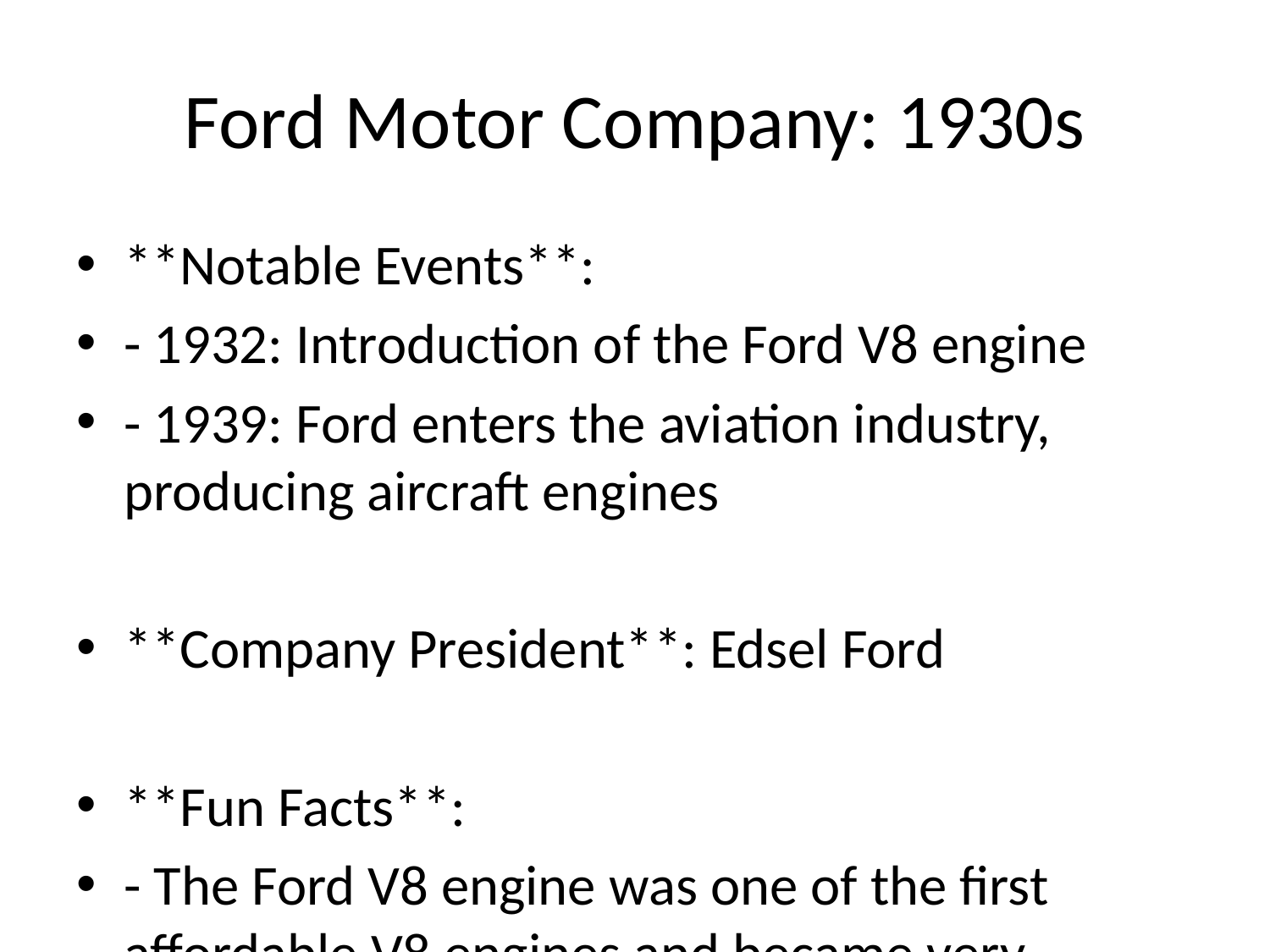

# Ford Motor Company: 1930s
**Notable Events**:
- 1932: Introduction of the Ford V8 engine
- 1939: Ford enters the aviation industry, producing aircraft engines

**Company President**: Edsel Ford

**Fun Facts**:
- The Ford V8 engine was one of the first affordable V8 engines and became very popular.